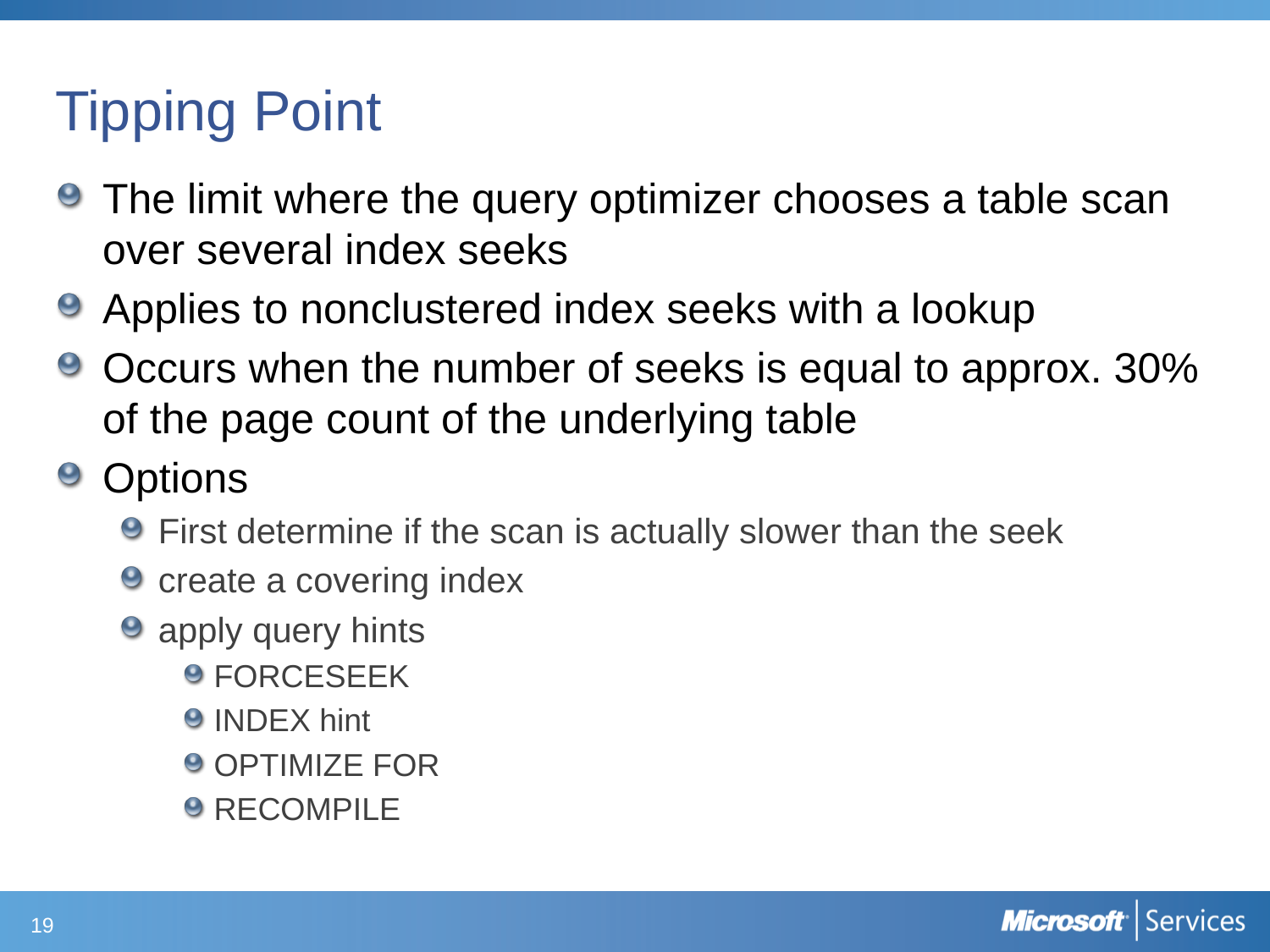

# Tipping Point
The limit where the query optimizer chooses a table scan over several index seeks
Applies to nonclustered index seeks with a lookup
Occurs when the number of seeks is equal to approx. 30% of the page count of the underlying table
Options
First determine if the scan is actually slower than the seek
create a covering index
apply query hints
FORCESEEK
INDEX hint
OPTIMIZE FOR
RECOMPILE

19